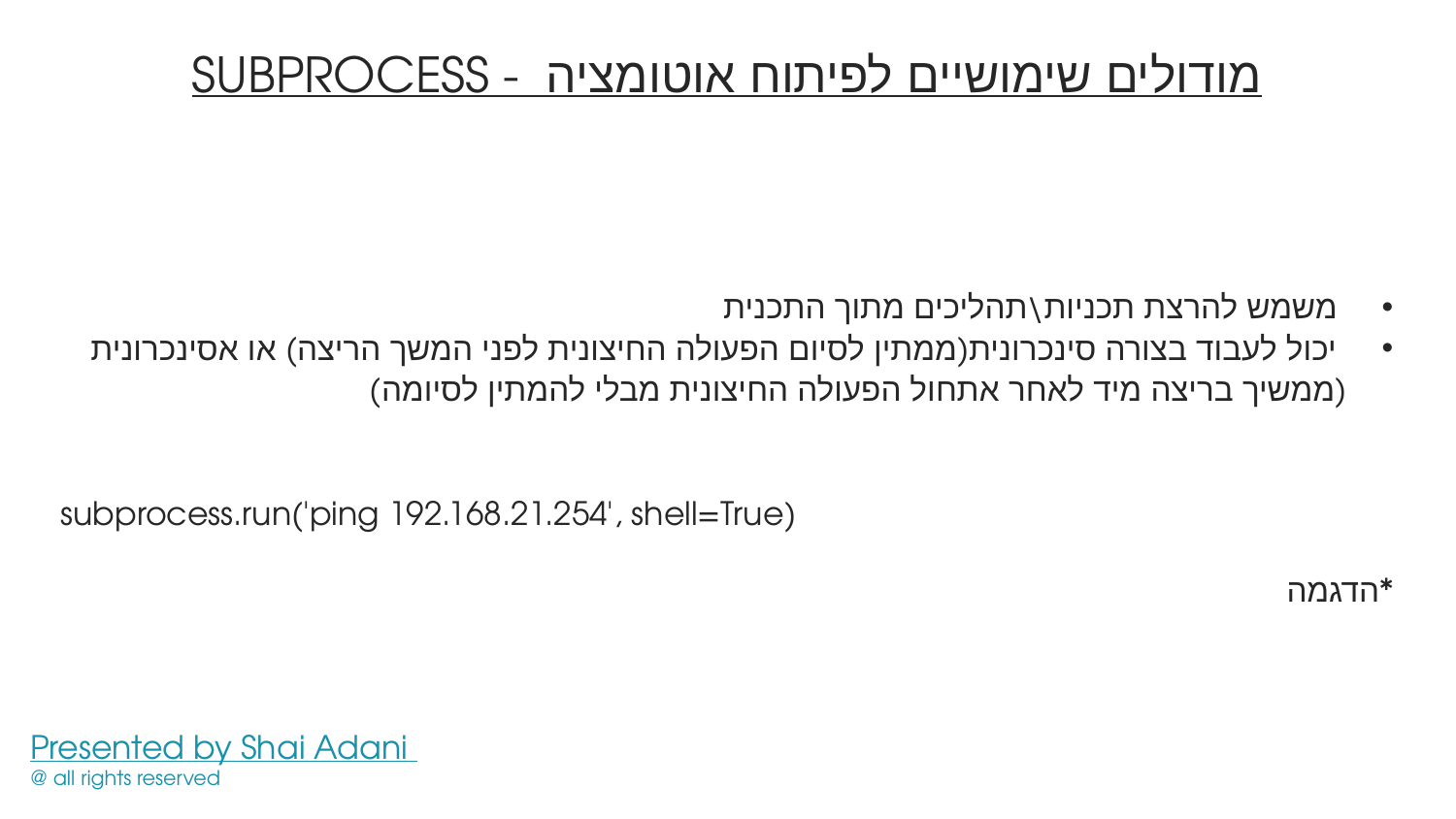

# מודולים שימושיים לפיתוח אוטומציה  - SUBPROCESS

משמש להרצת תכניות\תהליכים מתוך התכנית
יכול לעבוד בצורה סינכרונית(ממתין לסיום הפעולה החיצונית לפני המשך הריצה) או אסינכרונית
     (ממשיך בריצה מיד לאחר אתחול הפעולה החיצונית מבלי להמתין לסיומה)

(subprocess.run('ping 192.168.21.254', shell=True
*הדגמה
Presented by Shai Adani
@ all rights reserved